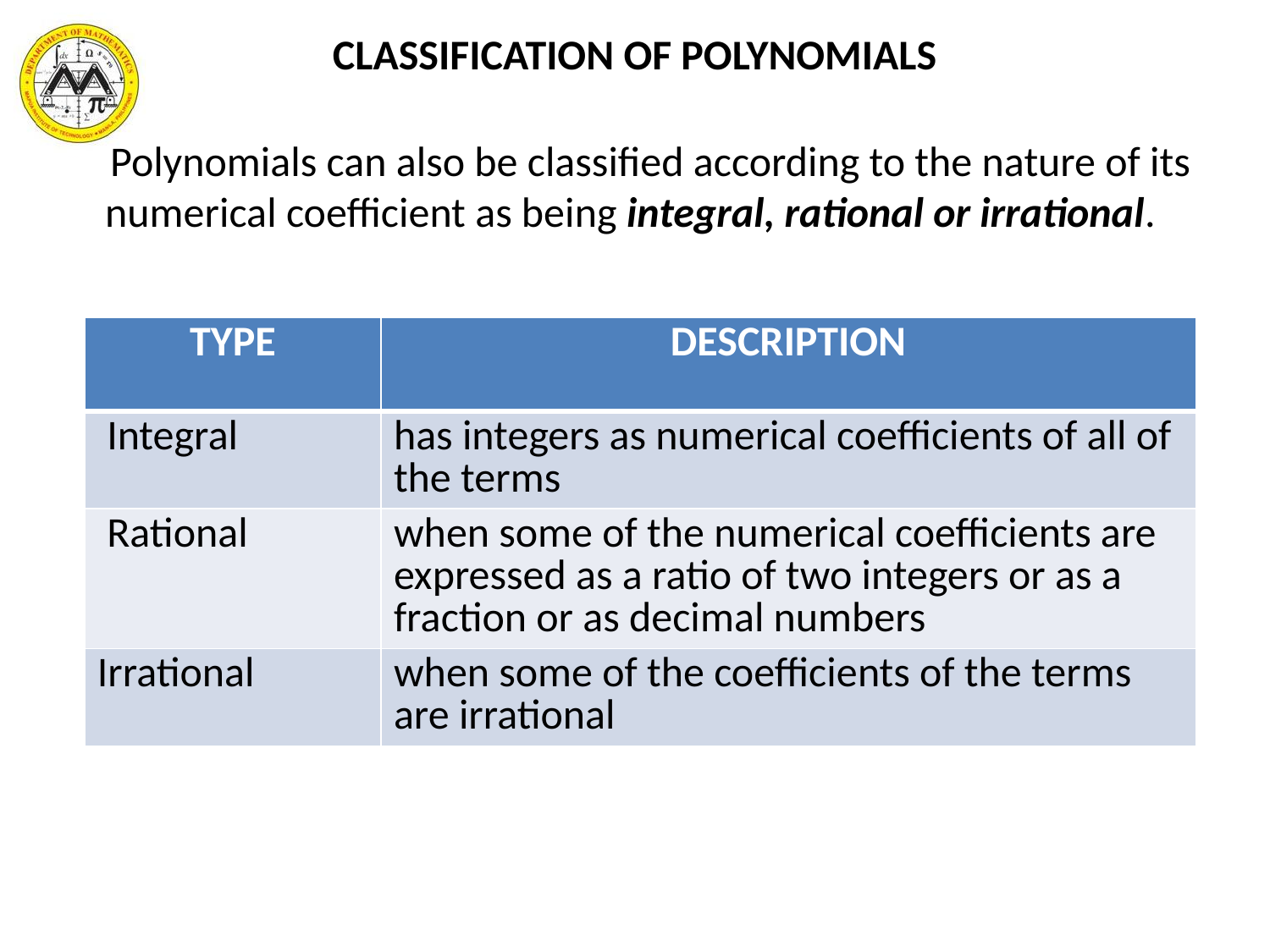

CLASSIFICATION OF POLYNOMIALS
# Polynomials can also be classified according to the nature of its numerical coefficient as being integral, rational or irrational.
| TYPE | DESCRIPTION |
| --- | --- |
| Integral | has integers as numerical coefficients of all of the terms |
| Rational | when some of the numerical coefficients are expressed as a ratio of two integers or as a fraction or as decimal numbers |
| Irrational | when some of the coefficients of the terms are irrational |